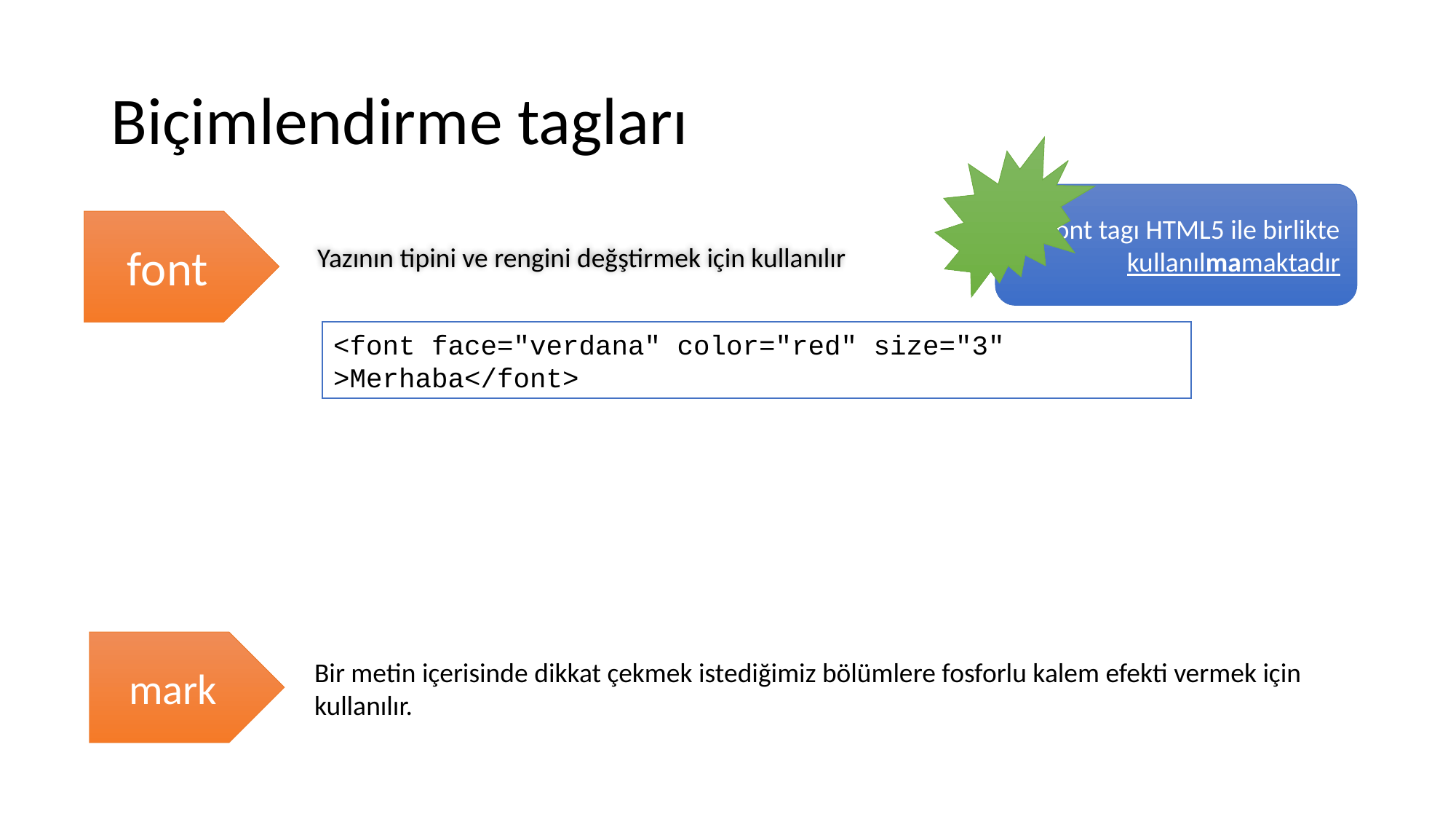

# Biçimlendirme tagları

Font tagı HTML5 ile birlikte kullanılmamaktadır
font
Yazının tipini ve rengini değştirmek için kullanılır
<font face="verdana" color="red" size="3" >Merhaba</font>
mark
Bir metin içerisinde dikkat çekmek istediğimiz bölümlere fosforlu kalem efekti vermek için kullanılır.